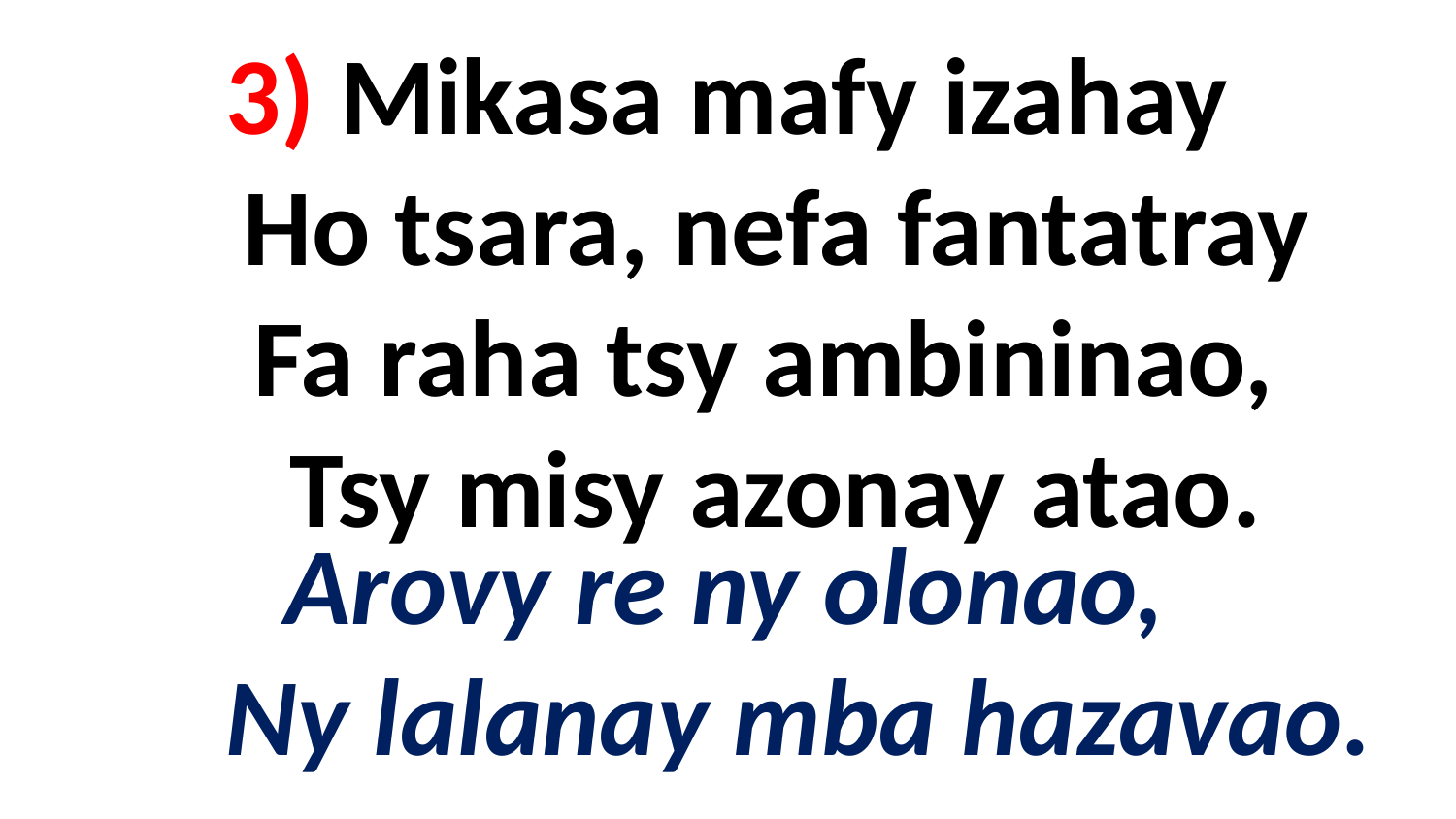

# 3) Mikasa mafy izahay Ho tsara, nefa fantatray Fa raha tsy ambininao, Tsy misy azonay atao.
Arovy re ny olonao,
      Ny lalanay mba hazavao.